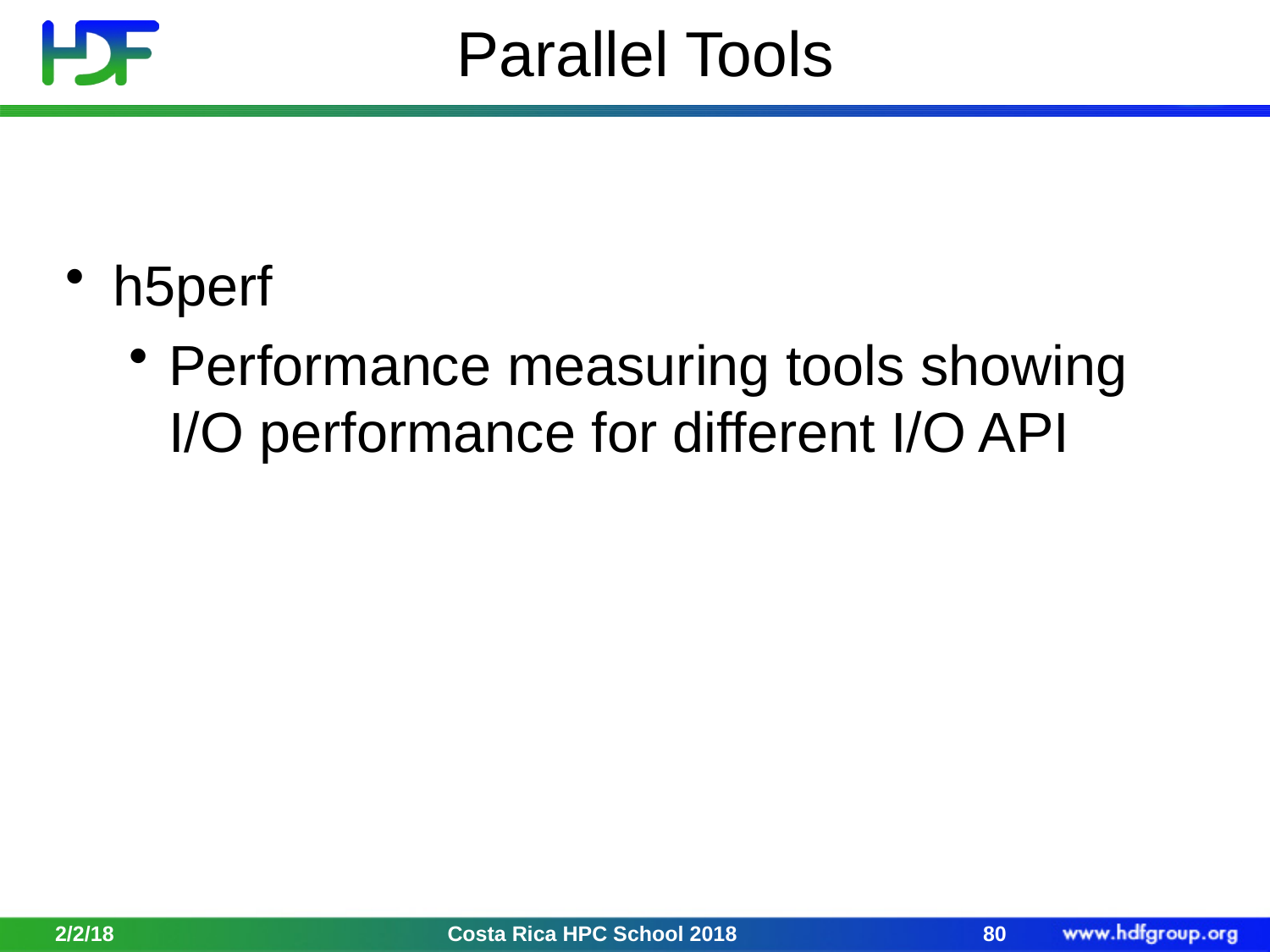

# Parallel Tools
h5perf
Performance measuring tools showing    I/O performance for different I/O API
2/2/18
Costa Rica HPC School 2018
80